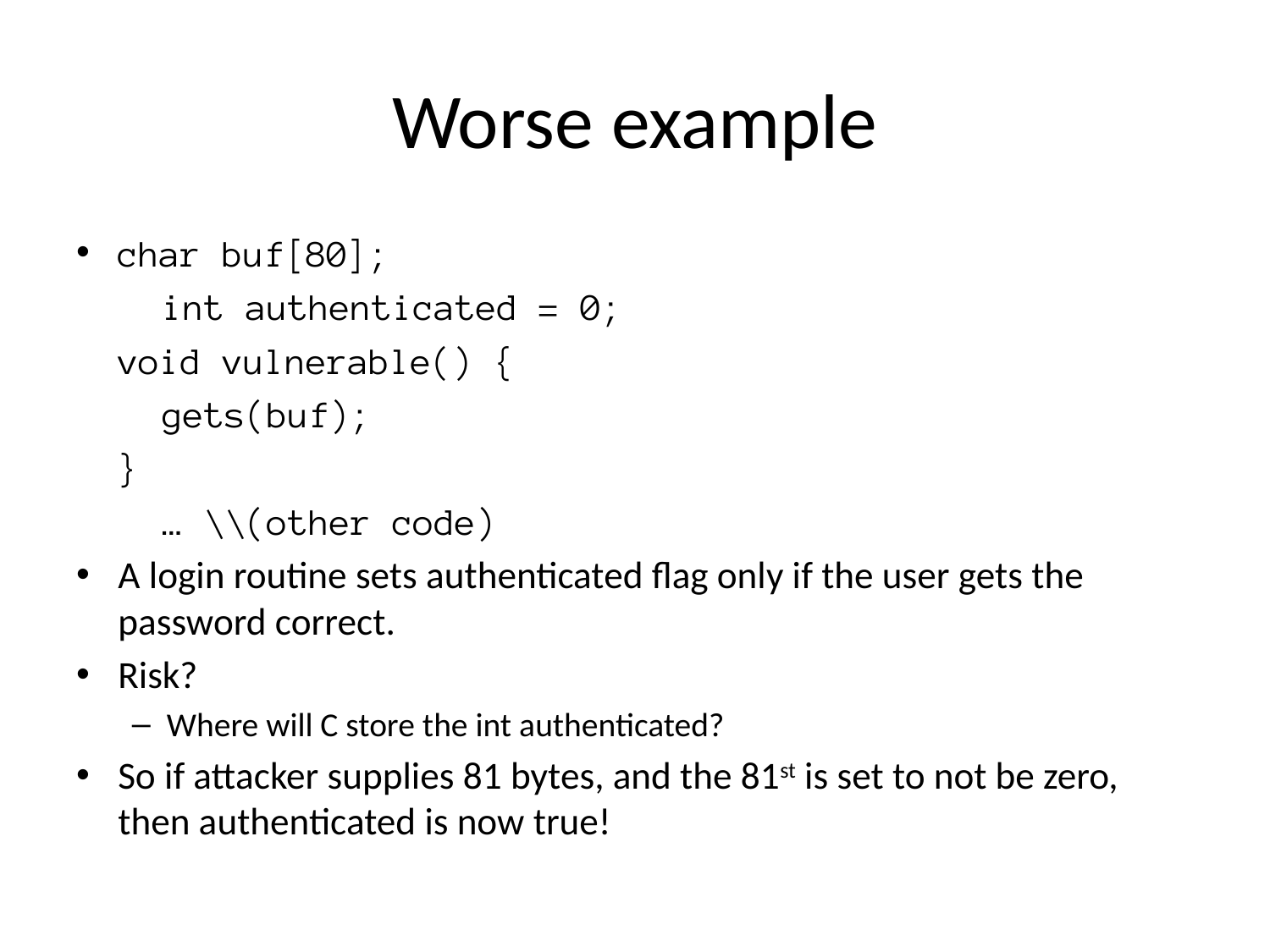

# Worse example
char buf[80];
	int authenticated = 0;
  void vulnerable() {
		gets(buf);
  }
	… \\(other code)
A login routine sets authenticated flag only if the user gets the password correct.
Risk?
Where will C store the int authenticated?
So if attacker supplies 81 bytes, and the 81st is set to not be zero, then authenticated is now true!